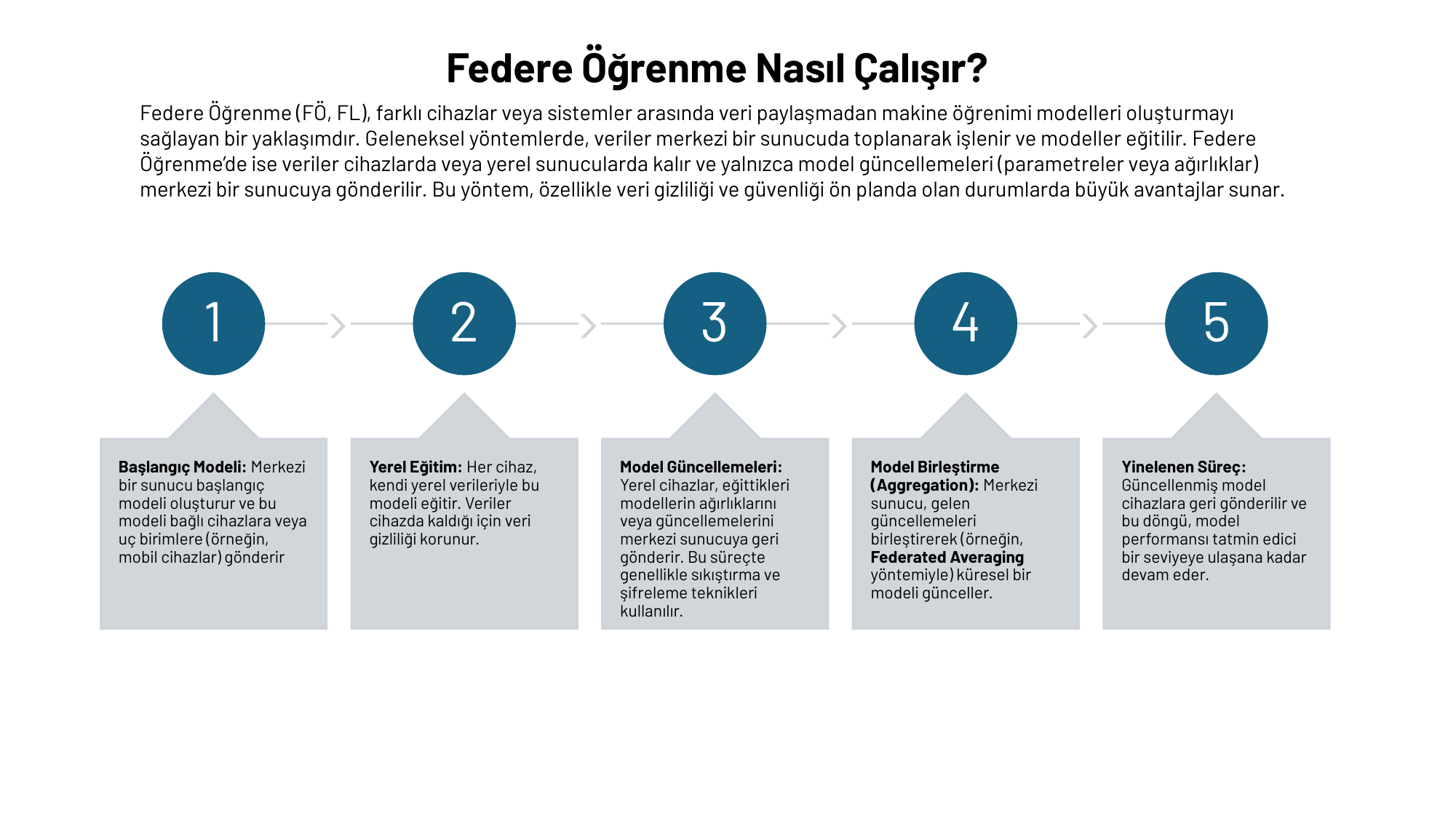

# Federe Öğrenme Nasıl Çalışır?
Federe Öğrenme (FÖ, FL), farklı cihazlar veya sistemler arasında veri paylaşmadan makine öğrenimi modelleri oluşturmayı sağlayan bir yaklaşımdır. Geleneksel yöntemlerde, veriler merkezi bir sunucuda toplanarak işlenir ve modeller eğitilir. Federe Öğrenme’de ise veriler cihazlarda veya yerel sunucularda kalır ve yalnızca model güncellemeleri (parametreler veya ağırlıklar) merkezi bir sunucuya gönderilir. Bu yöntem, özellikle veri gizliliği ve güvenliği ön planda olan durumlarda büyük avantajlar sunar.
1
Başlangıç Modeli: Merkezi bir sunucu başlangıç modeli oluşturur ve bu modeli bağlı cihazlara veya uç birimlere (örneğin, mobil cihazlar) gönderir
2
Yerel Eğitim: Her cihaz, kendi yerel verileriyle bu modeli eğitir. Veriler cihazda kaldığı için veri gizliliği korunur.
3
Model Güncellemeleri: Yerel cihazlar, eğittikleri modellerin ağırlıklarını veya güncellemelerini merkezi sunucuya geri gönderir. Bu süreçte genellikle sıkıştırma ve şifreleme teknikleri kullanılır.
4
Model Birleştirme (Aggregation): Merkezi sunucu, gelen güncellemeleri birleştirerek (örneğin, Federated Averaging yöntemiyle) küresel bir modeli günceller.
5
Yinelenen Süreç: Güncellenmiş model cihazlara geri gönderilir ve bu döngü, model performansı tatmin edici bir seviyeye ulaşana kadar devam eder.